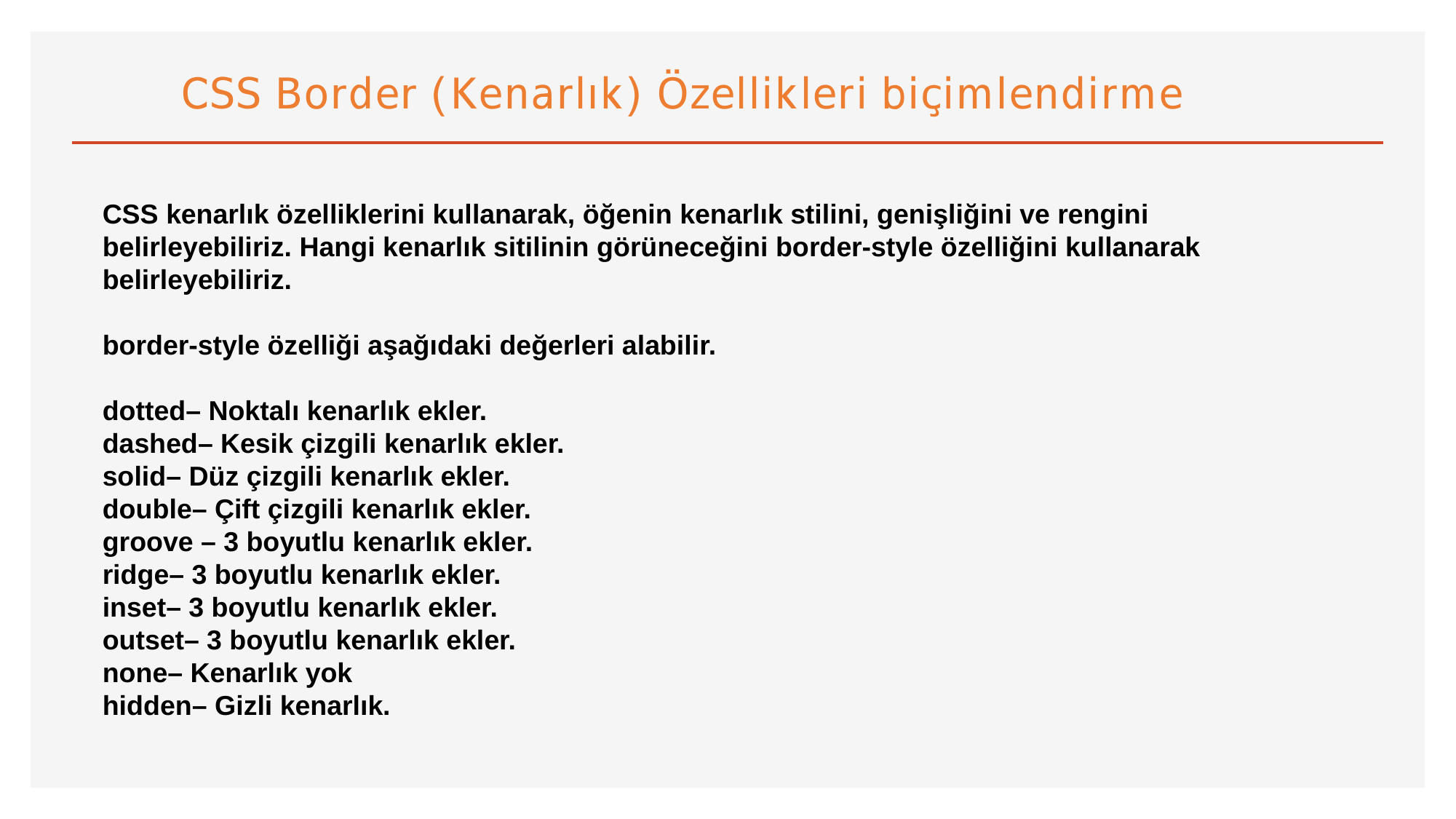

CSS Border (Kenarlık) Özellikleri biçimlendirme
CSS kenarlık özelliklerini kullanarak, öğenin kenarlık stilini, genişliğini ve rengini belirleyebiliriz. Hangi kenarlık sitilinin görüneceğini border-style özelliğini kullanarak belirleyebiliriz.

border-style özelliği aşağıdaki değerleri alabilir.

dotted– Noktalı kenarlık ekler.
dashed– Kesik çizgili kenarlık ekler.
solid– Düz çizgili kenarlık ekler.
double– Çift çizgili kenarlık ekler.
groove – 3 boyutlu kenarlık ekler.
ridge– 3 boyutlu kenarlık ekler.
inset– 3 boyutlu kenarlık ekler.
outset– 3 boyutlu kenarlık ekler.
none– Kenarlık yok
hidden– Gizli kenarlık.